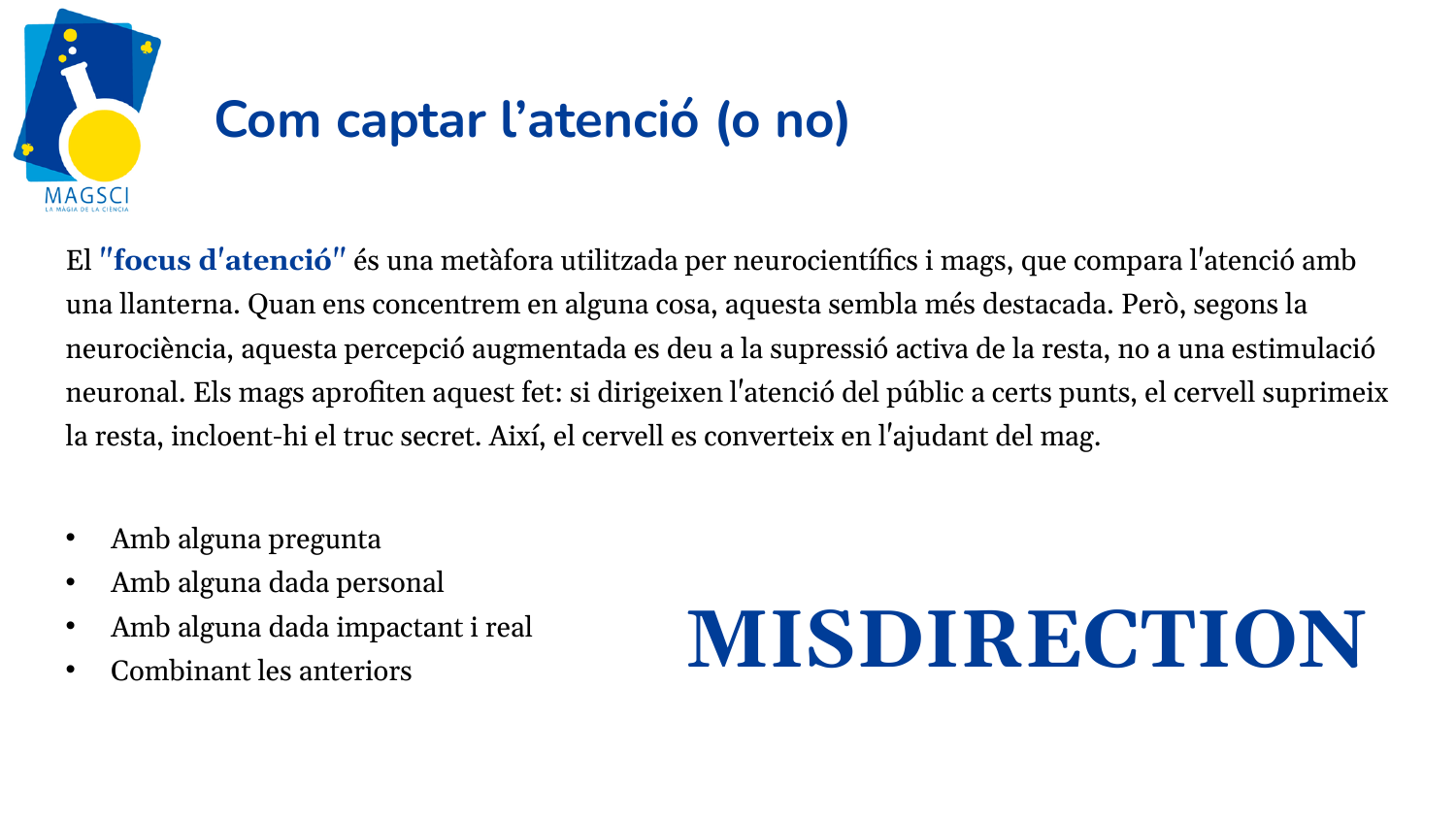

# Com captar l’atenció (o no)
El "focus d'atenció" és una metàfora utilitzada per neurocientífics i mags, que compara l'atenció amb una llanterna. Quan ens concentrem en alguna cosa, aquesta sembla més destacada. Però, segons la neurociència, aquesta percepció augmentada es deu a la supressió activa de la resta, no a una estimulació neuronal. Els mags aprofiten aquest fet: si dirigeixen l'atenció del públic a certs punts, el cervell suprimeix la resta, incloent-hi el truc secret. Així, el cervell es converteix en l'ajudant del mag.
Amb alguna pregunta
Amb alguna dada personal
Amb alguna dada impactant i real
Combinant les anteriors
MISDIRECTION